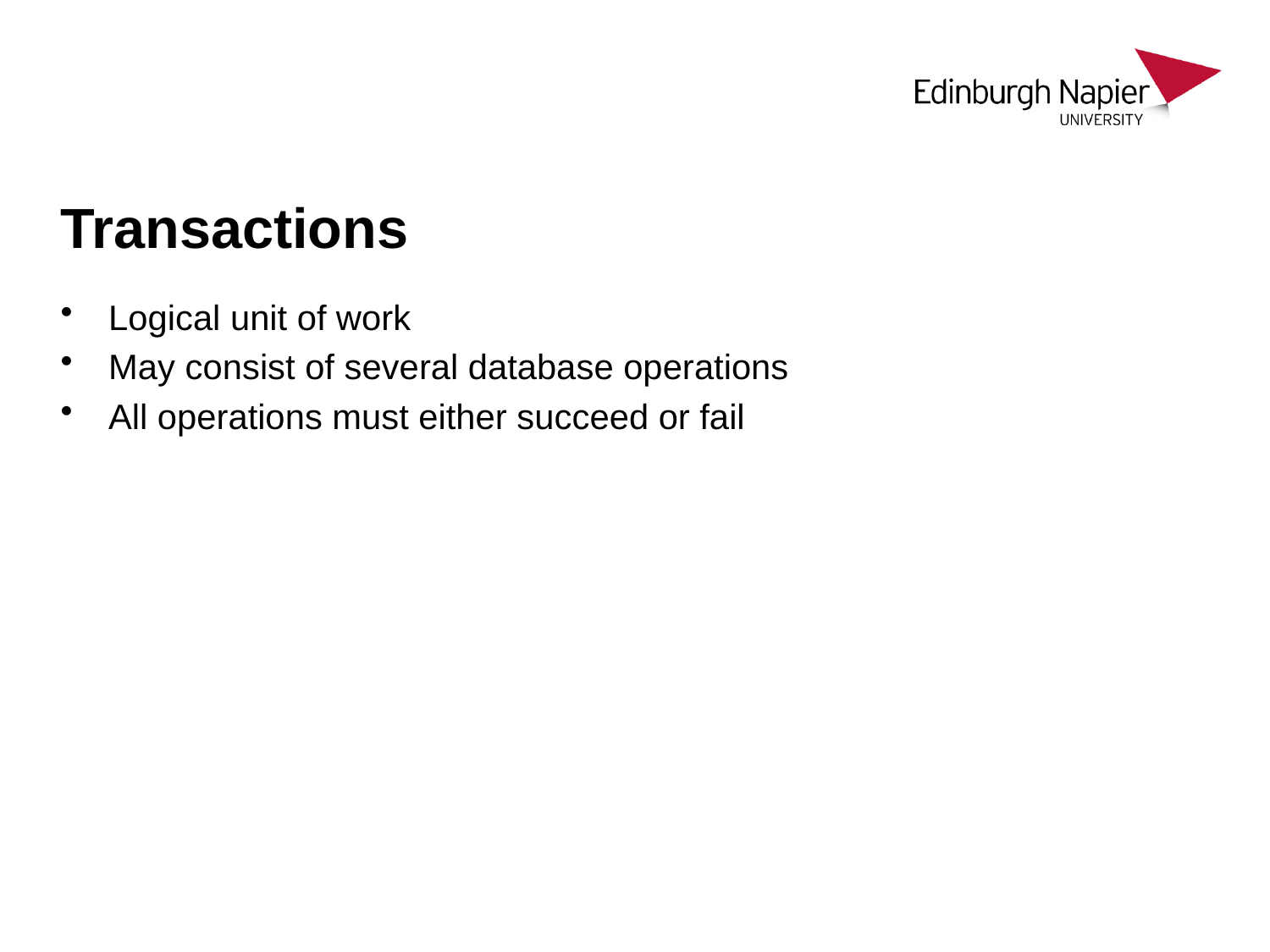

# Transactions
Logical unit of work
May consist of several database operations
All operations must either succeed or fail